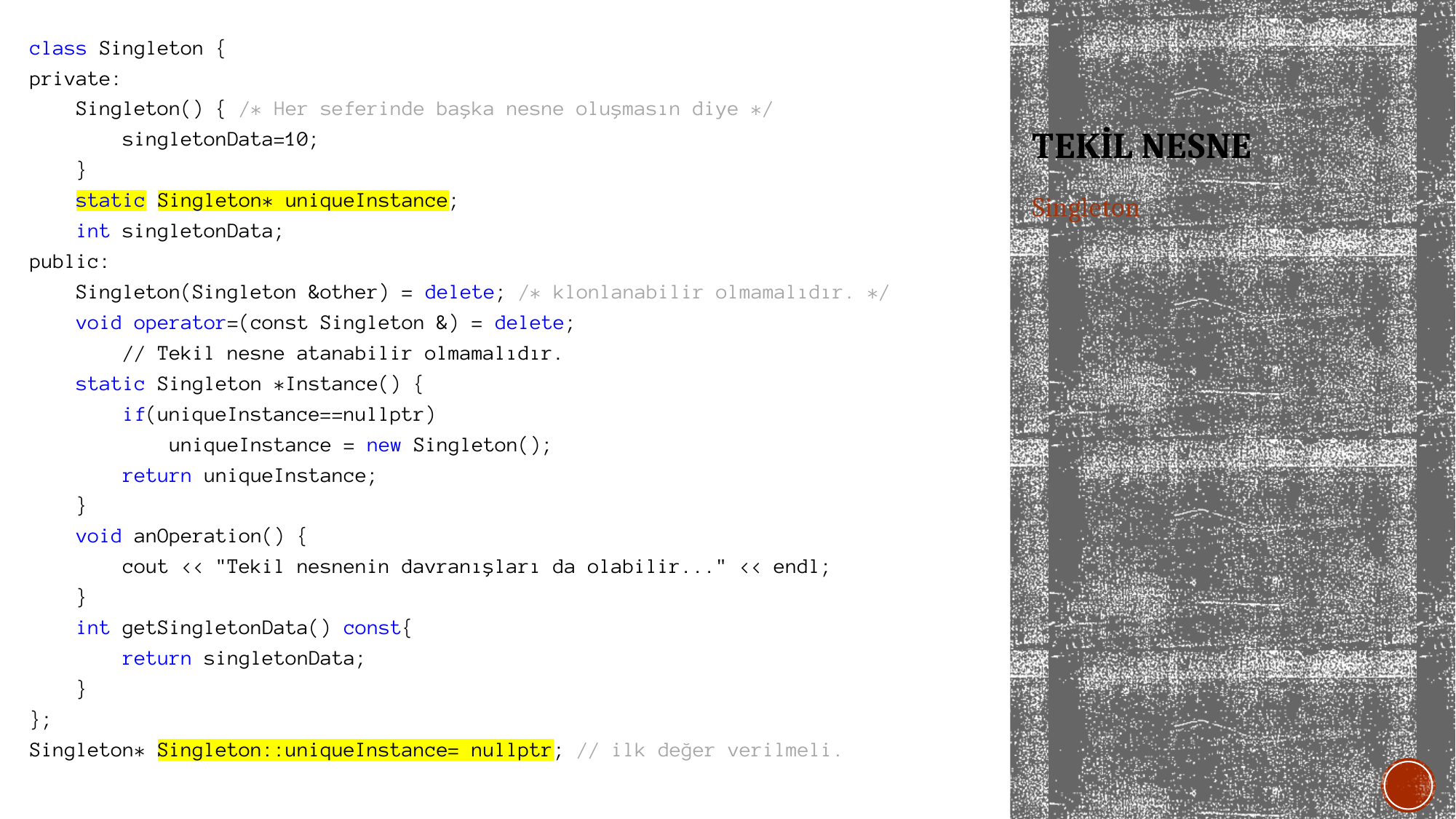

class Singleton {
private:
    Singleton() { /* Her seferinde başka nesne oluşmasın diye */
        singletonData=10;
    }
    static Singleton* uniqueInstance;
    int singletonData;
public:
    Singleton(Singleton &other) = delete; /* klonlanabilir olmamalıdır. */
    void operator=(const Singleton &) = delete;
        // Tekil nesne atanabilir olmamalıdır.
    static Singleton *Instance() {
        if(uniqueInstance==nullptr)
            uniqueInstance = new Singleton();
        return uniqueInstance;
    }
    void anOperation() {
        cout << "Tekil nesnenin davranışları da olabilir..." << endl;
    }
    int getSingletonData() const{
        return singletonData;
    }
};
Singleton* Singleton::uniqueInstance= nullptr; // ilk değer verilmeli.
# TekİL nESNE
Singleton